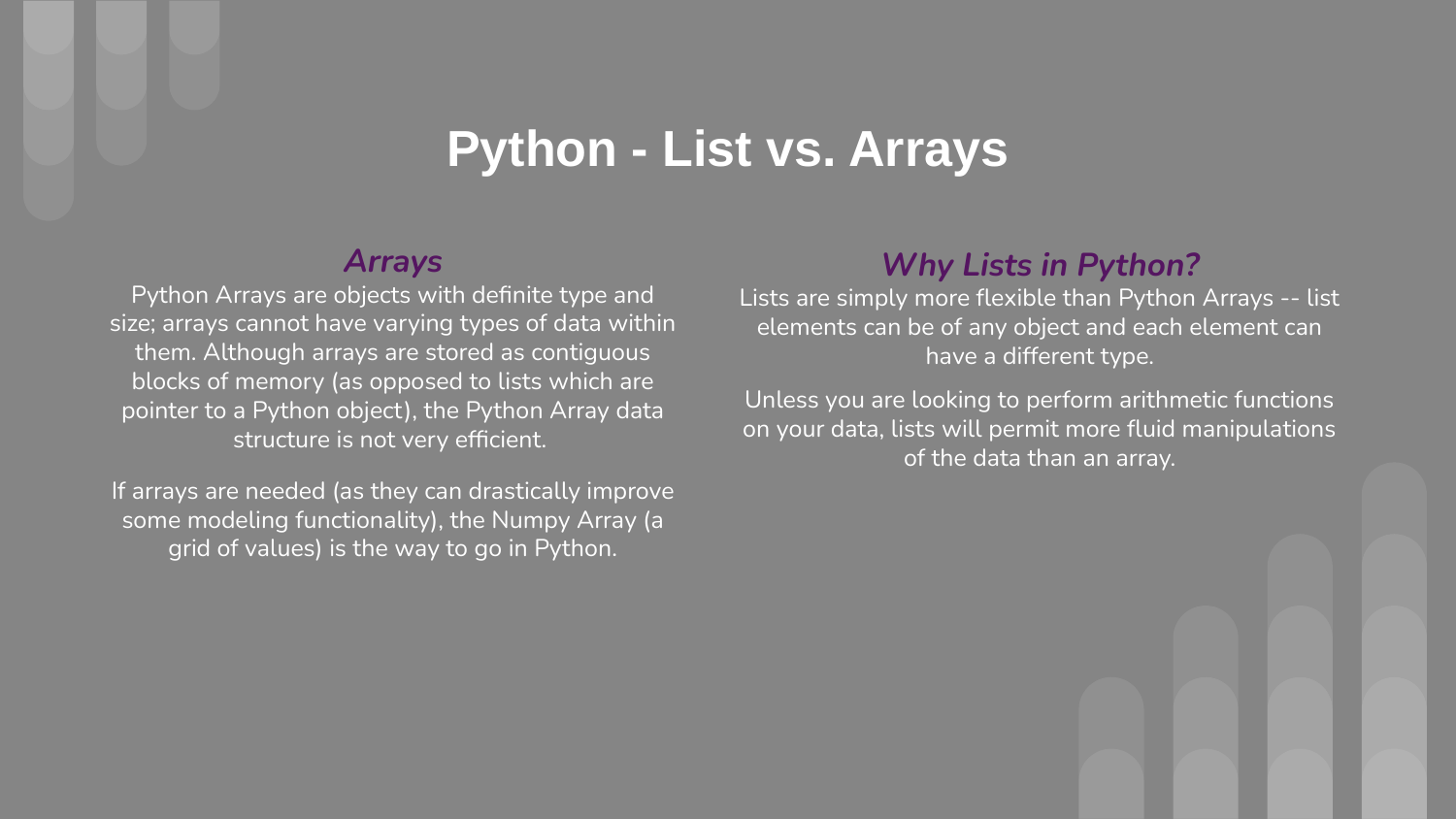

# Python - List vs. Arrays
Why Lists in Python?
Lists are simply more flexible than Python Arrays -- list elements can be of any object and each element can have a different type.
Unless you are looking to perform arithmetic functions on your data, lists will permit more fluid manipulations of the data than an array.
Arrays
Python Arrays are objects with definite type and size; arrays cannot have varying types of data within them. Although arrays are stored as contiguous blocks of memory (as opposed to lists which are pointer to a Python object), the Python Array data structure is not very efficient.

If arrays are needed (as they can drastically improve some modeling functionality), the Numpy Array (a grid of values) is the way to go in Python.